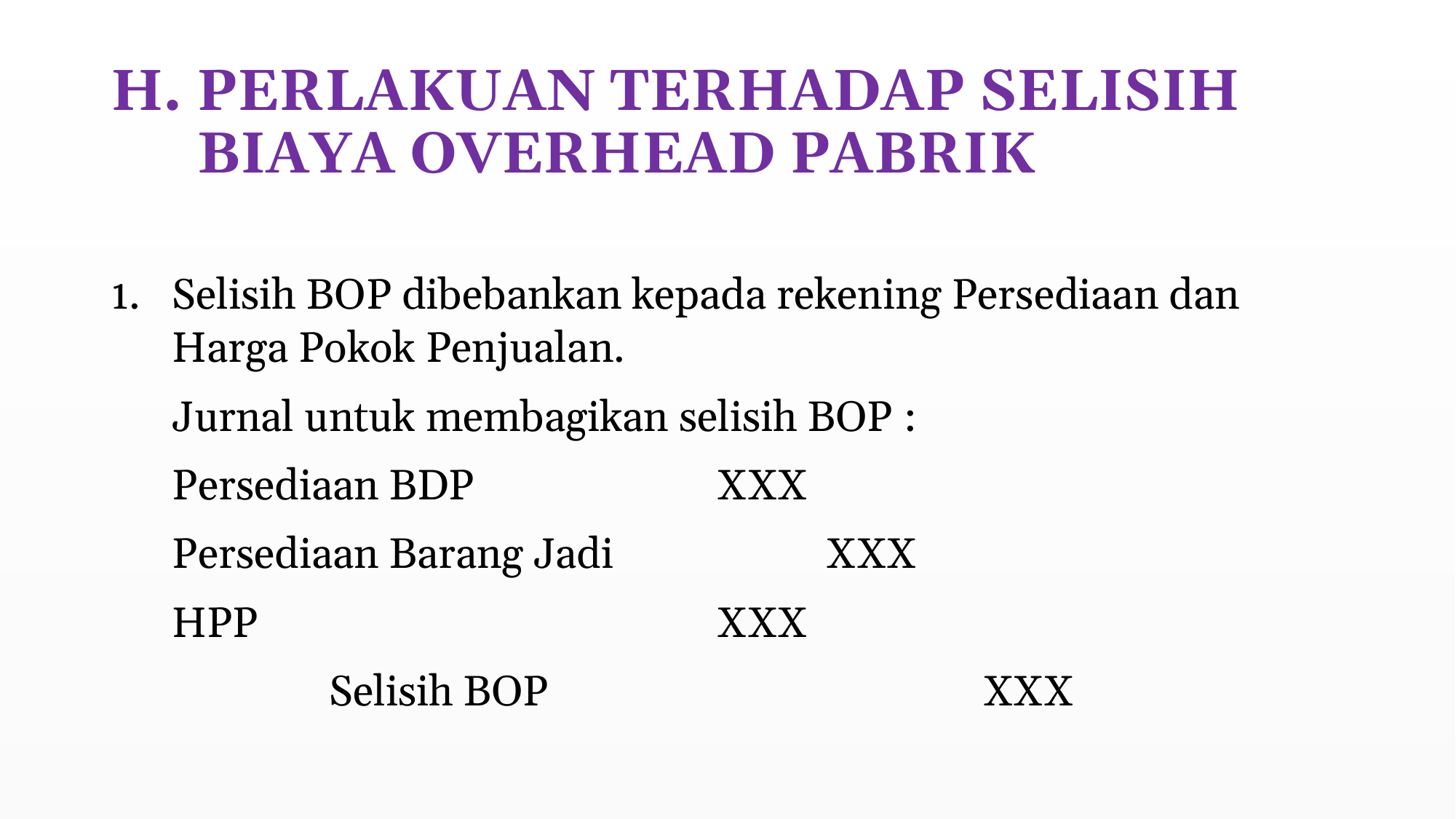

# PERLAKUAN TERHADAP SELISIH BIAYA OVERHEAD PABRIK
Selisih BOP dibebankan kepada rekening Persediaan dan Harga Pokok Penjualan.
Jurnal untuk membagikan selisih BOP :
Persediaan BDP			XXX
Persediaan Barang Jadi		XXX
HPP					XXX
		Selisih BOP				XXX